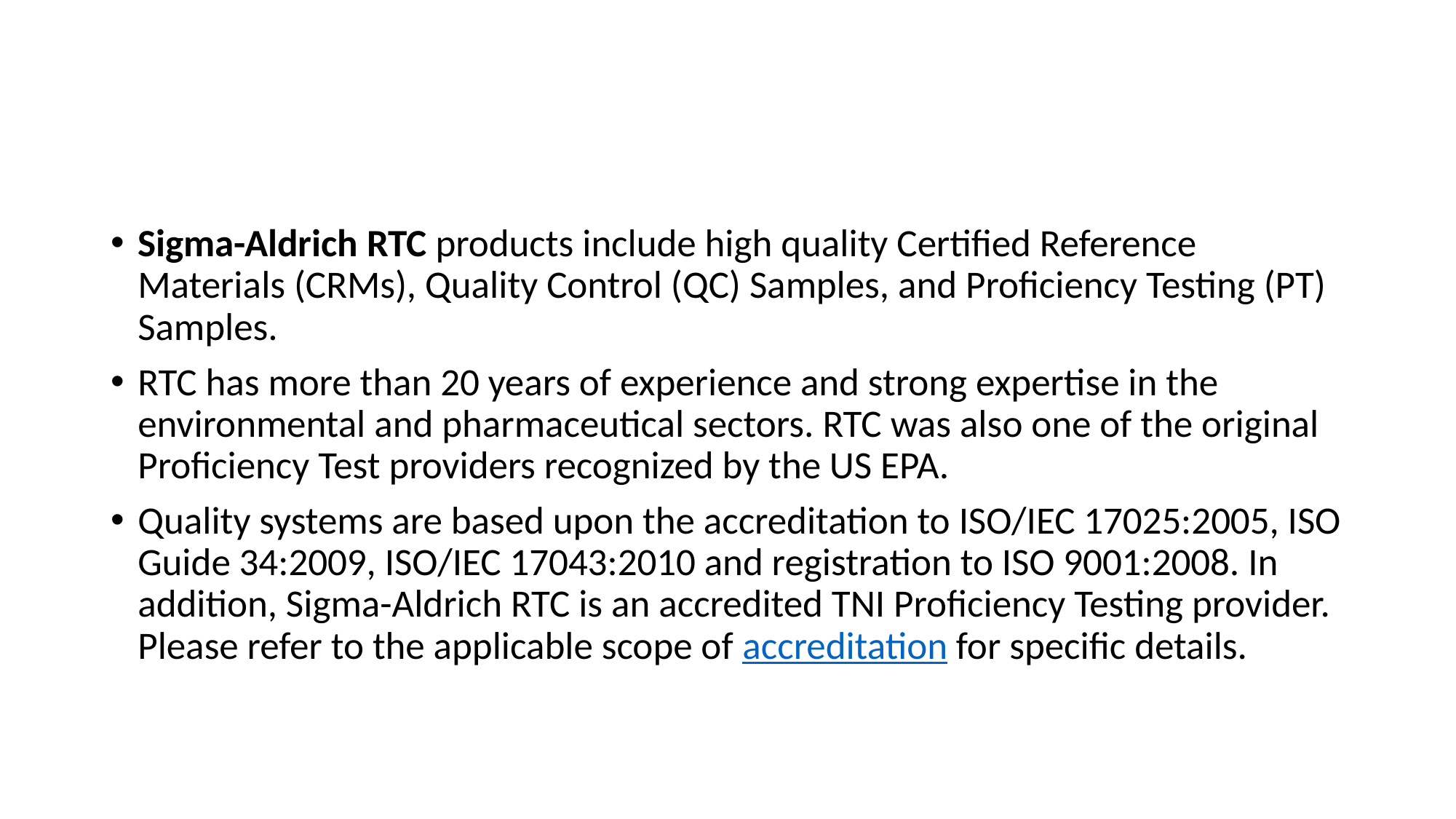

#
Sigma-Aldrich RTC products include high quality Certified Reference Materials (CRMs), Quality Control (QC) Samples, and Proficiency Testing (PT) Samples.
RTC has more than 20 years of experience and strong expertise in the environmental and pharmaceutical sectors. RTC was also one of the original Proficiency Test providers recognized by the US EPA.
Quality systems are based upon the accreditation to ISO/IEC 17025:2005, ISO Guide 34:2009, ISO/IEC 17043:2010 and registration to ISO 9001:2008. In addition, Sigma-Aldrich RTC is an accredited TNI Proficiency Testing provider. Please refer to the applicable scope of accreditation for specific details.